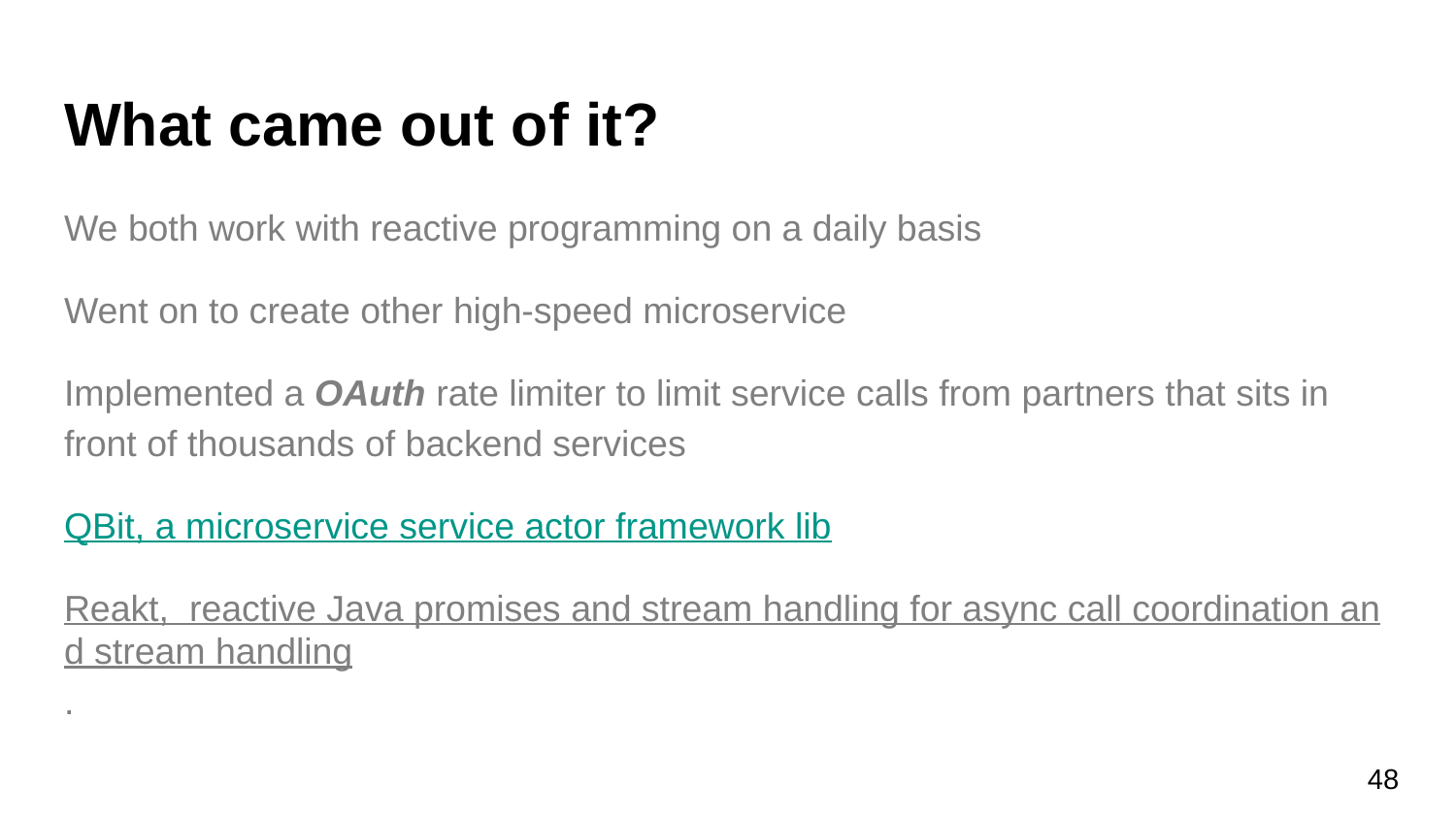

# What came out of it?
We both work with reactive programming on a daily basis
Went on to create other high-speed microservice
Implemented a OAuth rate limiter to limit service calls from partners that sits in front of thousands of backend services
QBit, a microservice service actor framework lib
Reakt,  reactive Java promises and stream handling for async call coordination and stream handling.
48